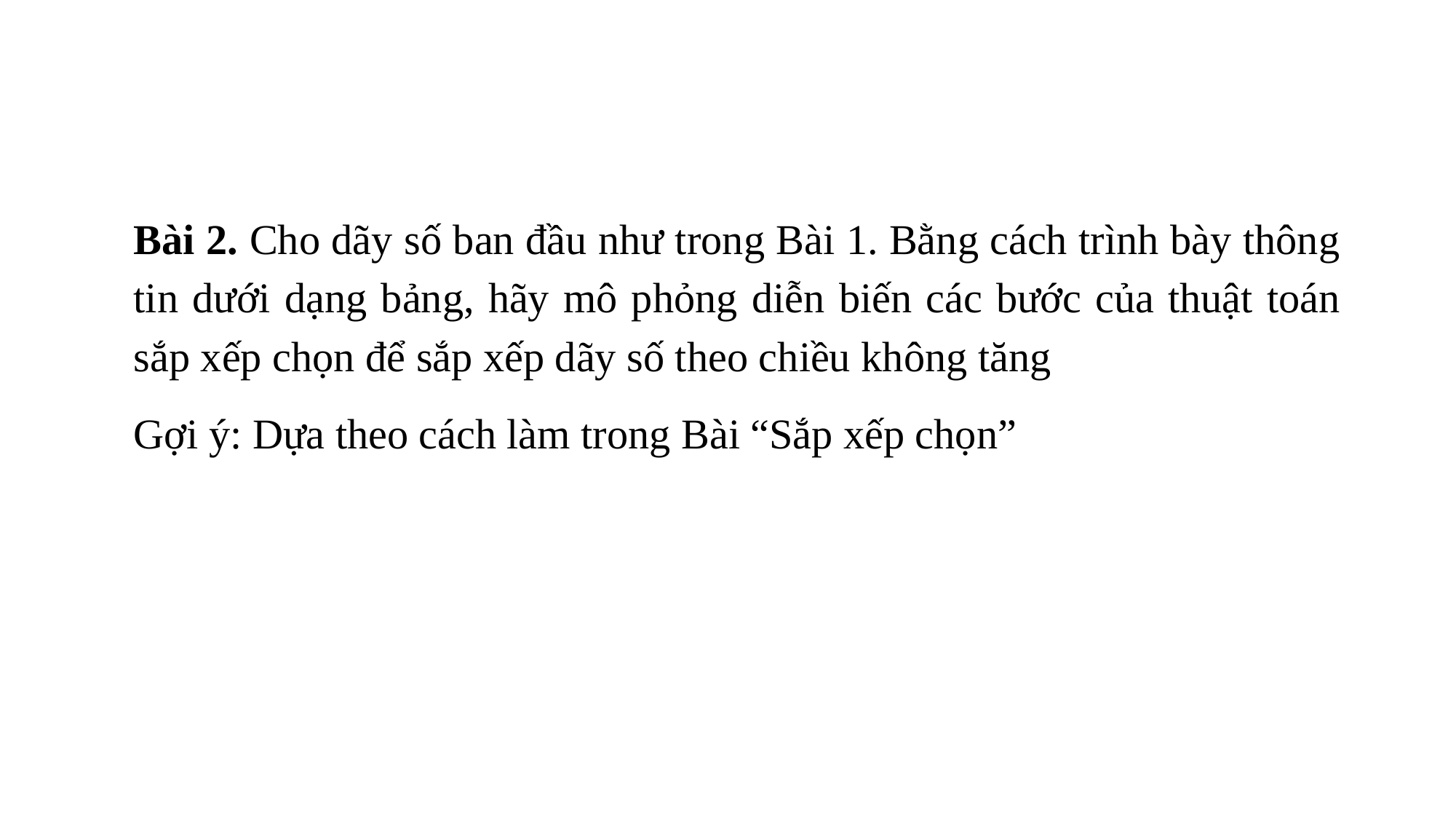

Bài 2. Cho dãy số ban đầu như trong Bài 1. Bằng cách trình bày thông tin dưới dạng bảng, hãy mô phỏng diễn biến các bước của thuật toán sắp xếp chọn để sắp xếp dãy số theo chiều không tăng
Gợi ý: Dựa theo cách làm trong Bài “Sắp xếp chọn”